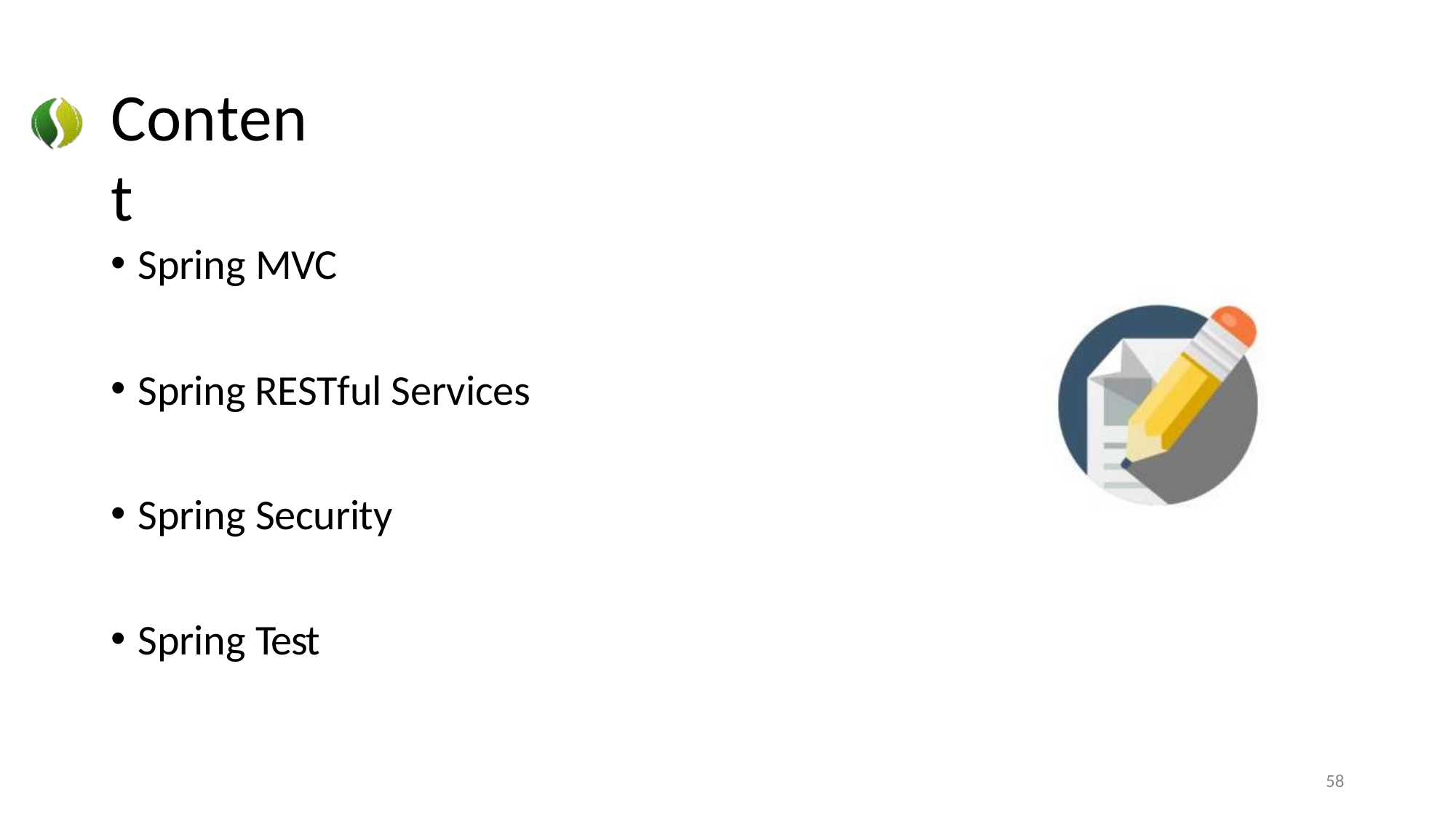

# Content
Spring MVC

Spring RESTful Services

Spring Security

Spring Test

58